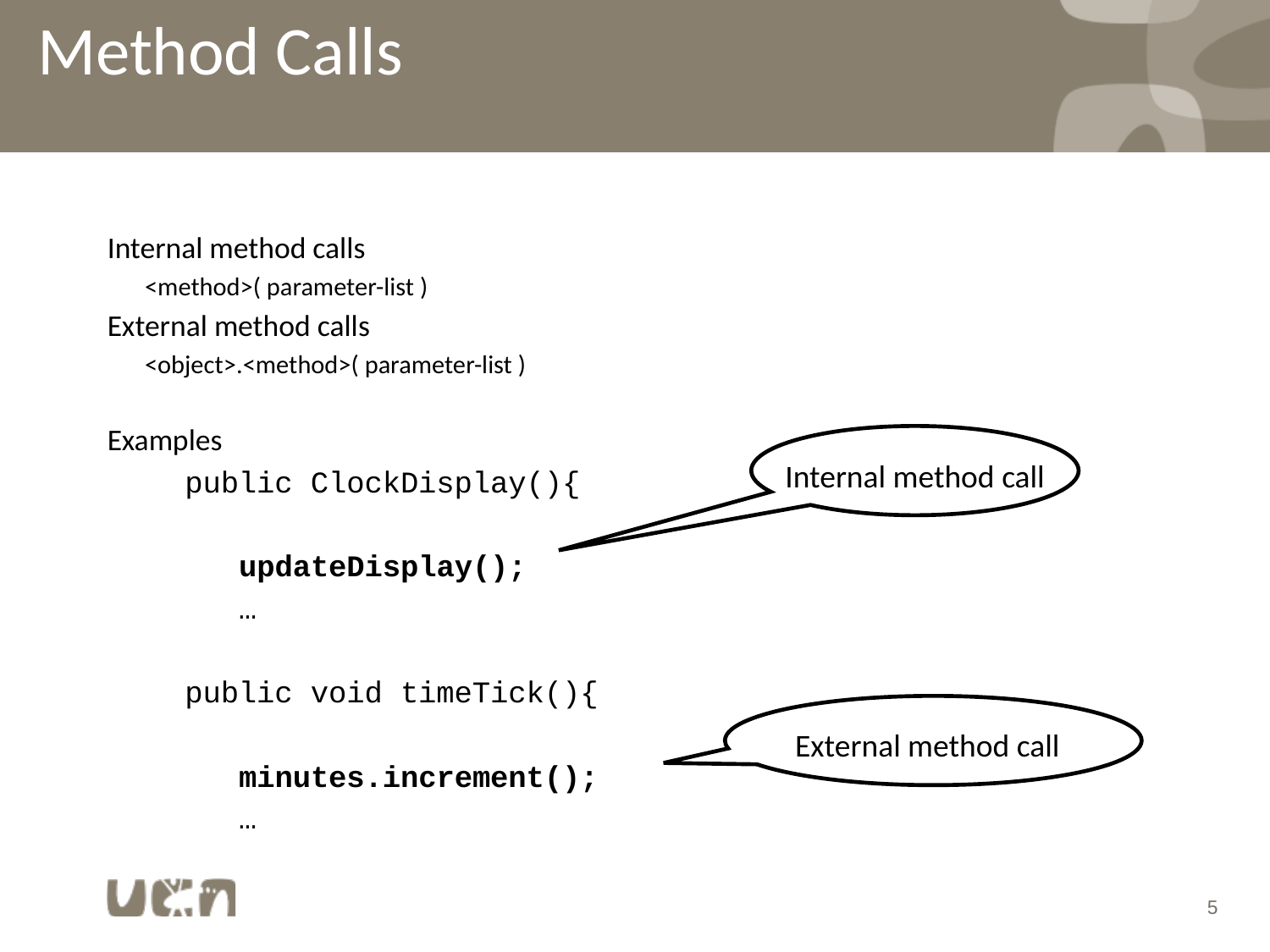

# Method Calls
Internal method calls
<method>( parameter-list )
External method calls
<object>.<method>( parameter-list )

Examples
	public ClockDisplay(){

	   updateDisplay();
	   …

	public void timeTick(){

	   minutes.increment();
	   …

Internal method call

External method call
5